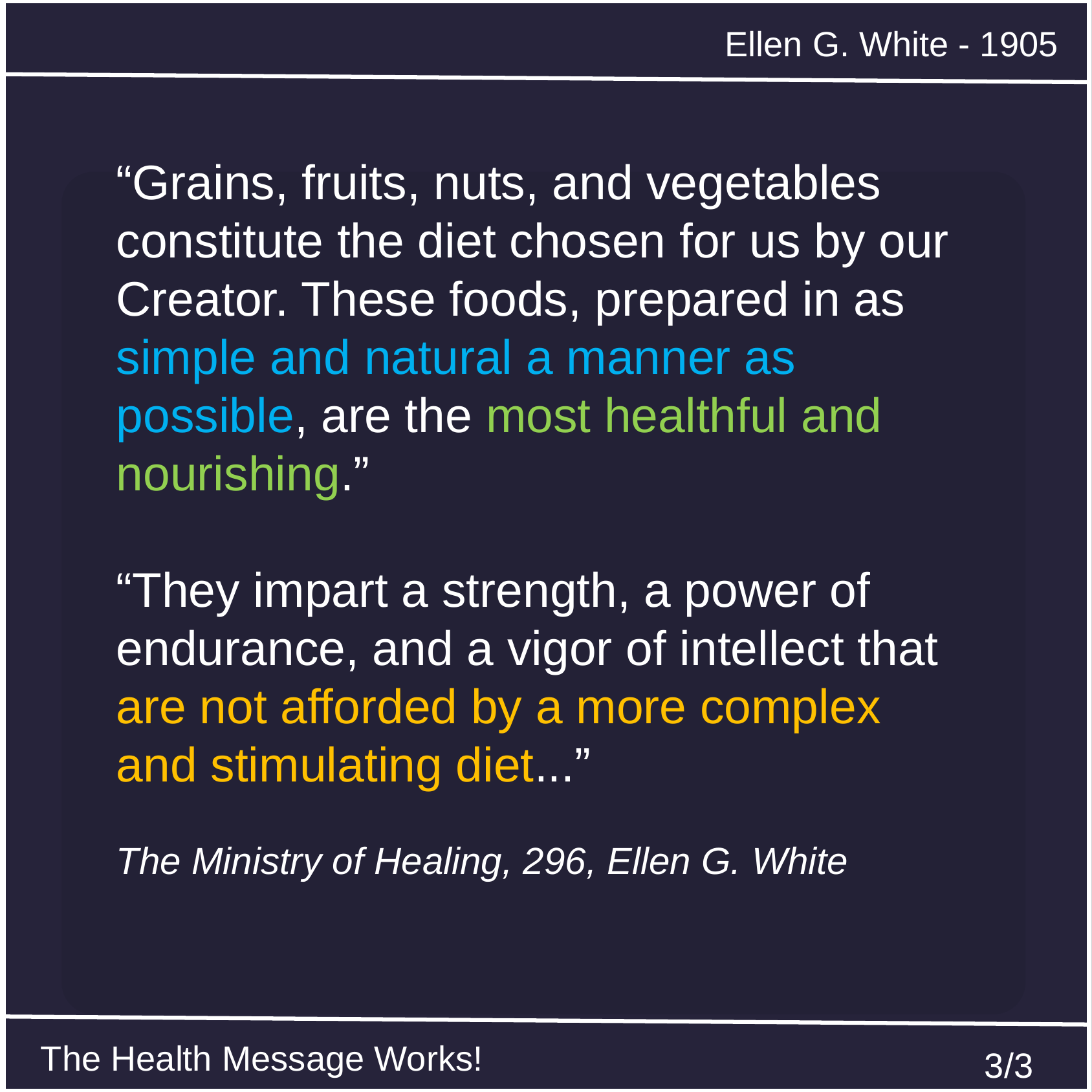

Ellen G. White - 1905
“Grains, fruits, nuts, and vegetables constitute the diet chosen for us by our Creator. These foods, prepared in as simple and natural a manner as possible, are the most healthful and nourishing.”

“They impart a strength, a power of endurance, and a vigor of intellect that are not afforded by a more complex and stimulating diet...”

The Ministry of Healing, 296, Ellen G. White

The Health Message Works!
3/3